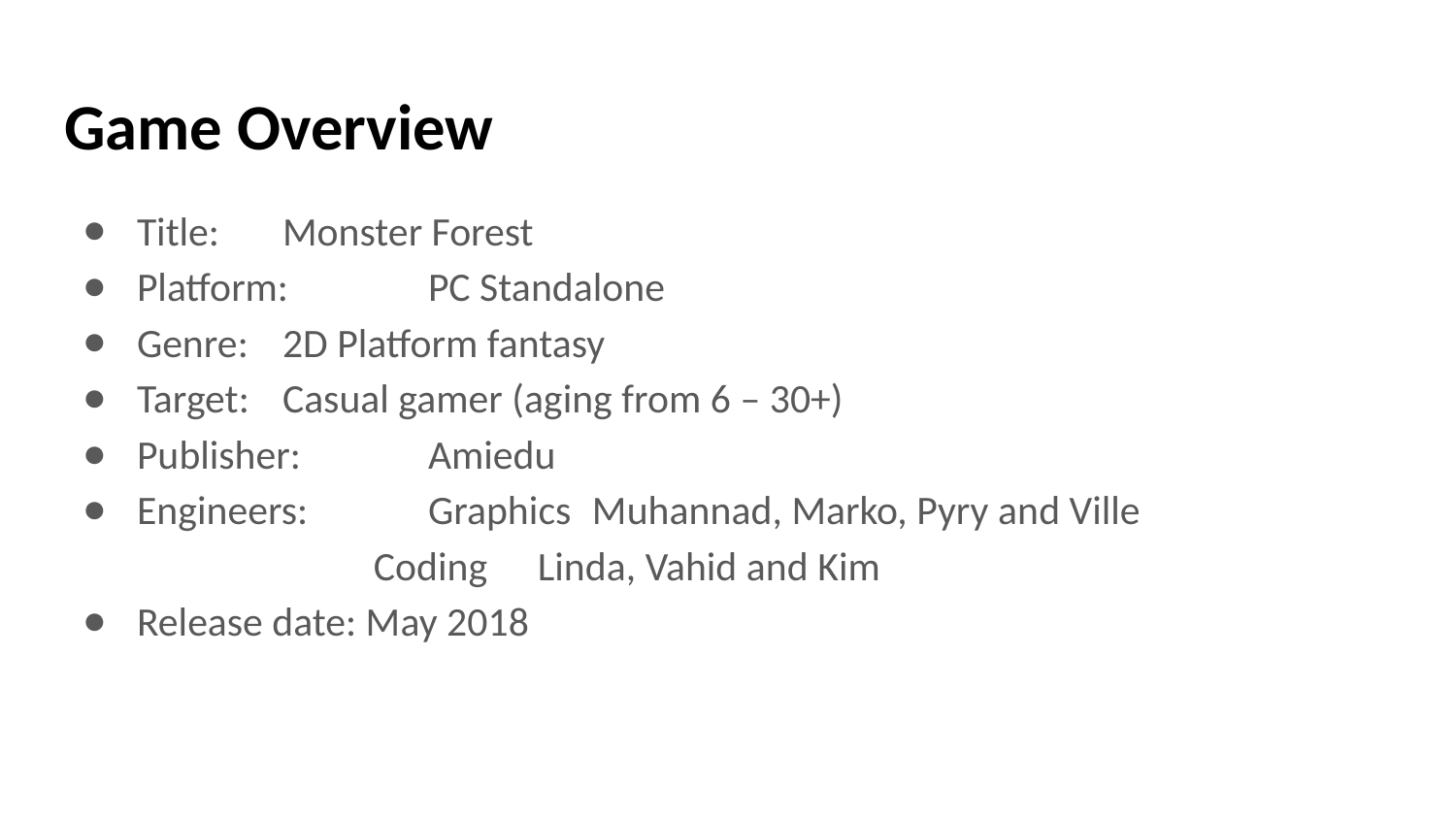

# Game Overview
Title:	Monster Forest
Platform:	PC Standalone
Genre: 	2D Platform fantasy
Target: 	Casual gamer (aging from 6 – 30+)
Publisher: 	Amiedu
Engineers: 	Graphics	  Muhannad, Marko, Pyry and Ville
		Coding	  Linda, Vahid and Kim
Release date: May 2018